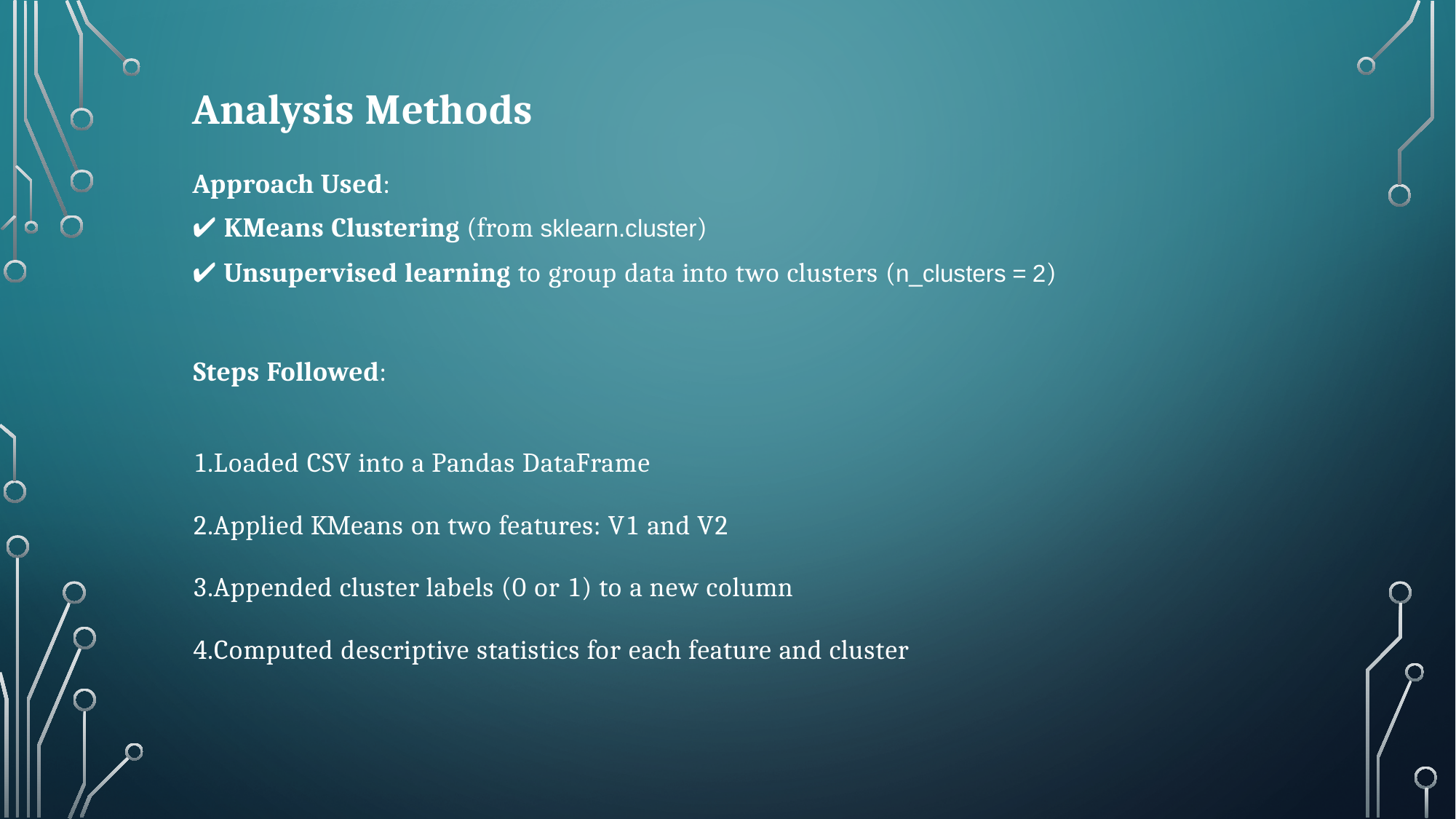

Analysis Methods

Approach Used:
✔ KMeans Clustering (from sklearn.cluster)
✔ Unsupervised learning to group data into two clusters (n_clusters = 2)

Steps Followed:

Loaded CSV into a Pandas DataFrame

Applied KMeans on two features: V1 and V2

Appended cluster labels (0 or 1) to a new column

Computed descriptive statistics for each feature and cluster